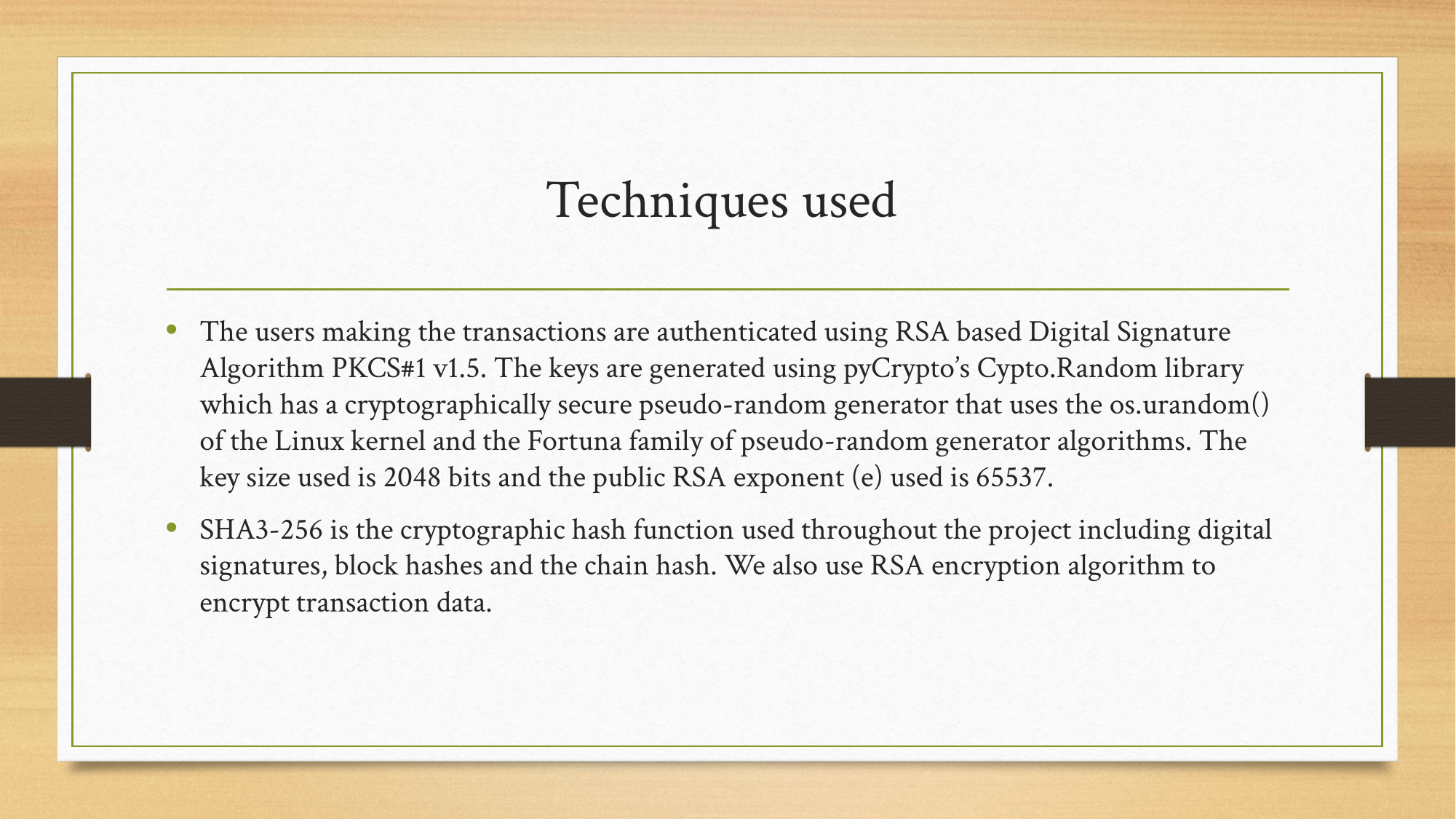

# Techniques used
The users making the transactions are authenticated using RSA based Digital Signature Algorithm PKCS#1 v1.5. The keys are generated using pyCrypto’s Cypto.Random library which has a cryptographically secure pseudo-random generator that uses the os.urandom() of the Linux kernel and the Fortuna family of pseudo-random generator algorithms. The key size used is 2048 bits and the public RSA exponent (e) used is 65537.
SHA3-256 is the cryptographic hash function used throughout the project including digital signatures, block hashes and the chain hash. We also use RSA encryption algorithm to encrypt transaction data.